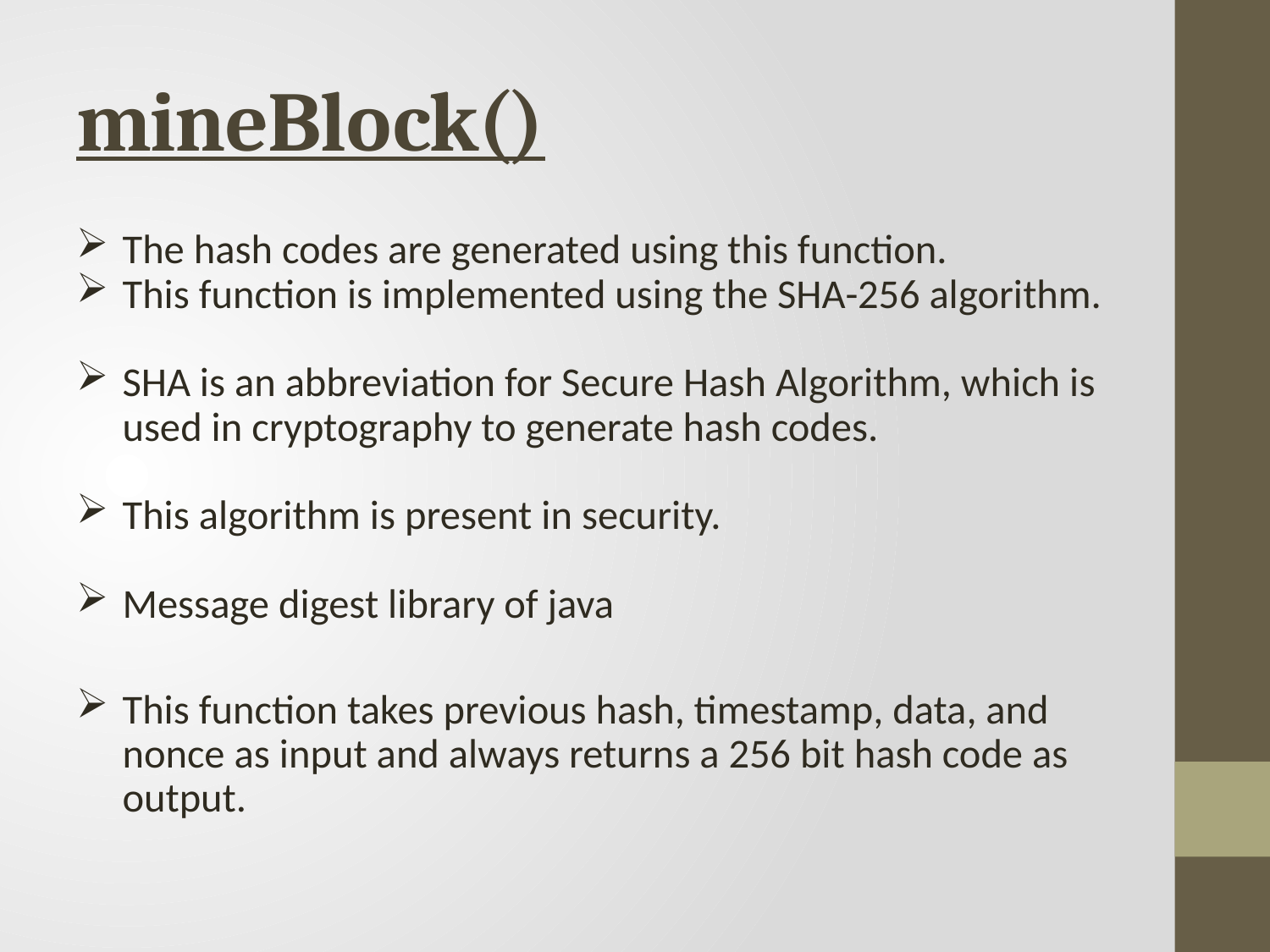

# mineBlock()
The hash codes are generated using this function.
This function is implemented using the SHA-256 algorithm.

SHA is an abbreviation for Secure Hash Algorithm, which is used in cryptography to generate hash codes.

This algorithm is present in security.

Message digest library of java

This function takes previous hash, timestamp, data, and nonce as input and always returns a 256 bit hash code as output.